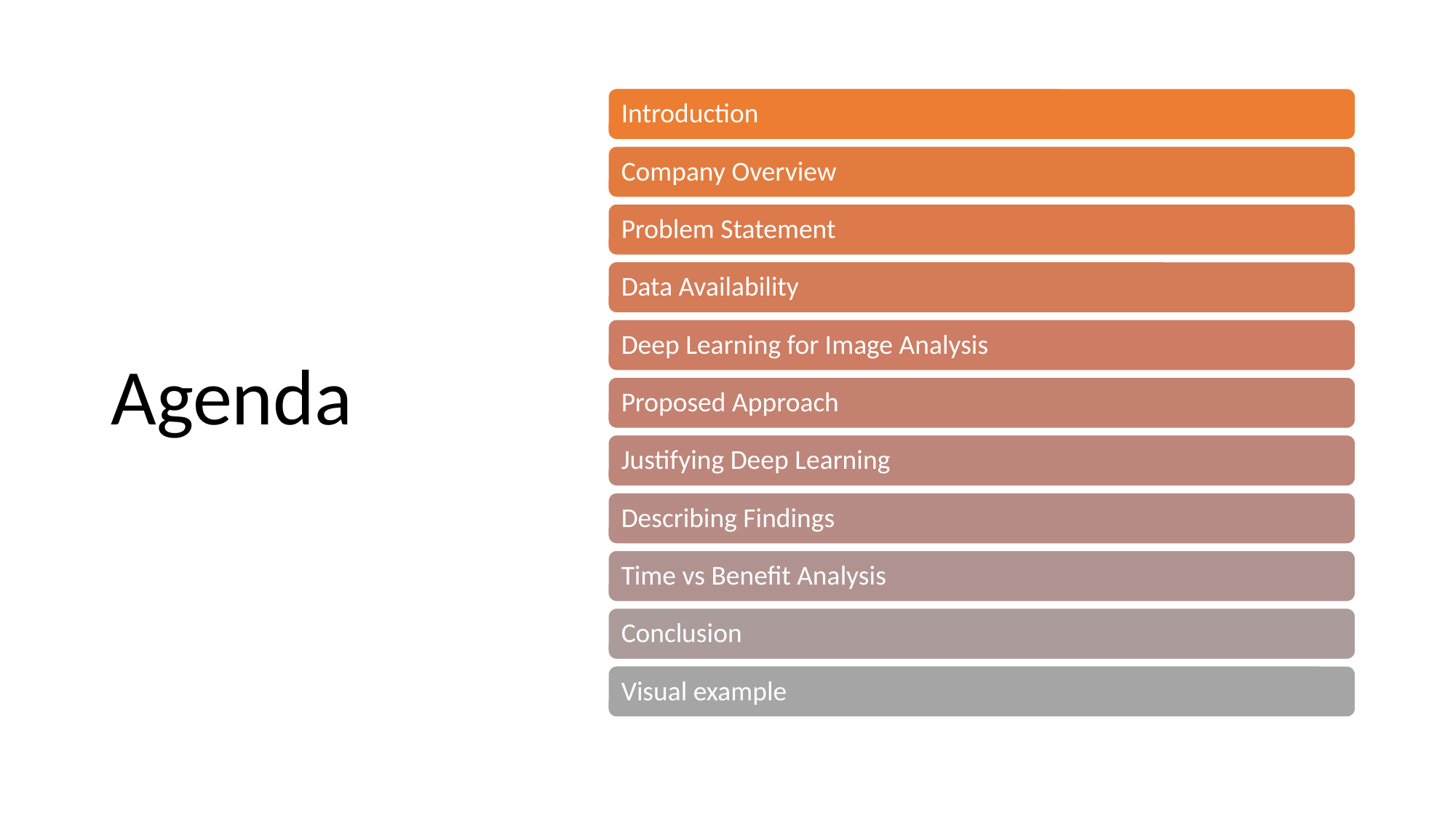

# Agenda
Introduction
Company Overview
Problem Statement
Data Availability
Deep Learning for Image Analysis
Proposed Approach
Justifying Deep Learning
Describing Findings
Time vs Benefit Analysis
Conclusion
Visual example